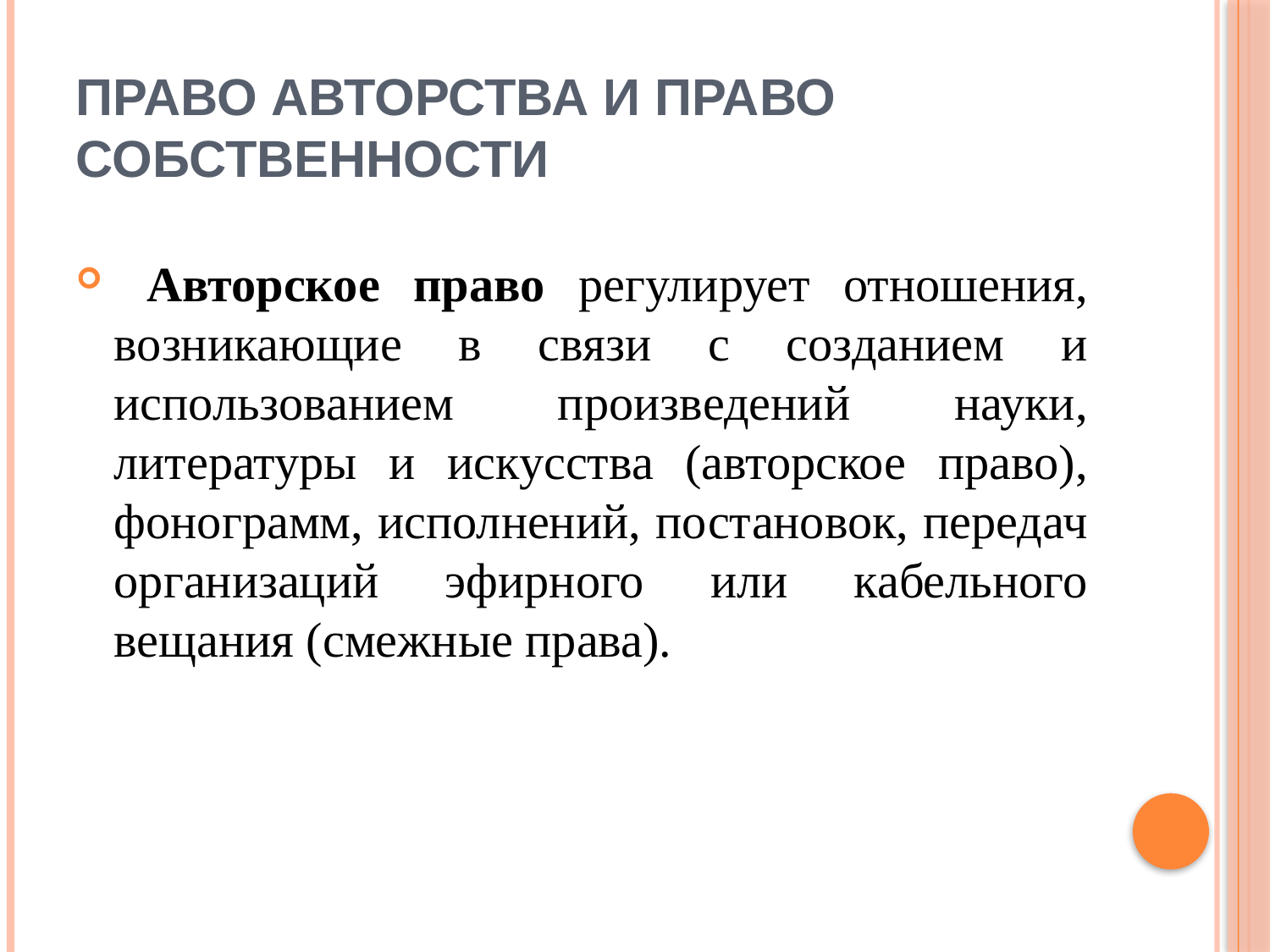

# Право авторства и право собственности
 Авторское право регулирует отношения, возникающие в связи с созданием и использованием произведений науки, литературы и искусства (авторское право), фонограмм, исполнений, постановок, передач организаций эфирного или кабельного вещания (смежные права).